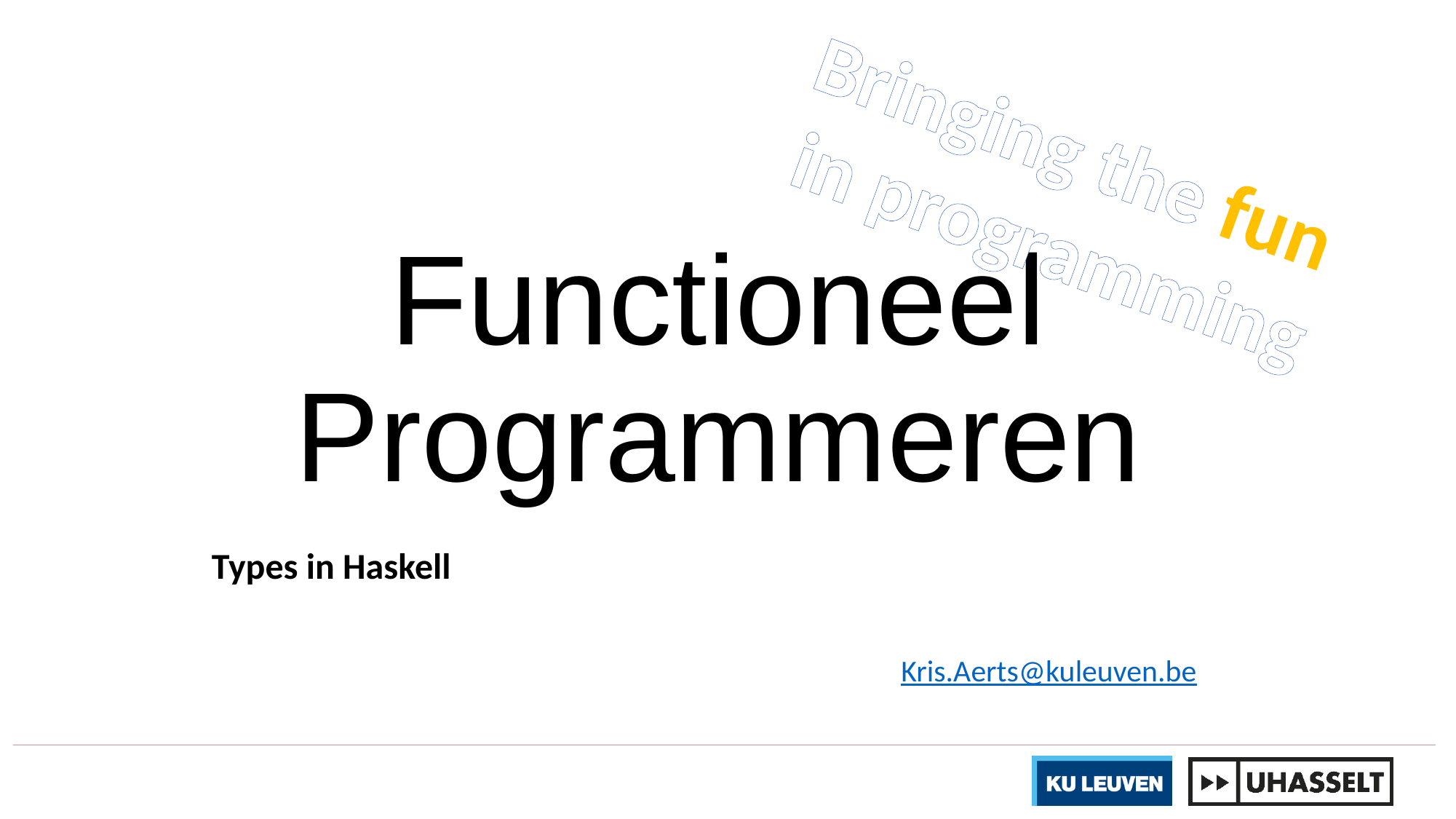

Bringing the fun
in programming
# Functioneel Programmeren
Types in Haskell
Kris.Aerts@kuleuven.be